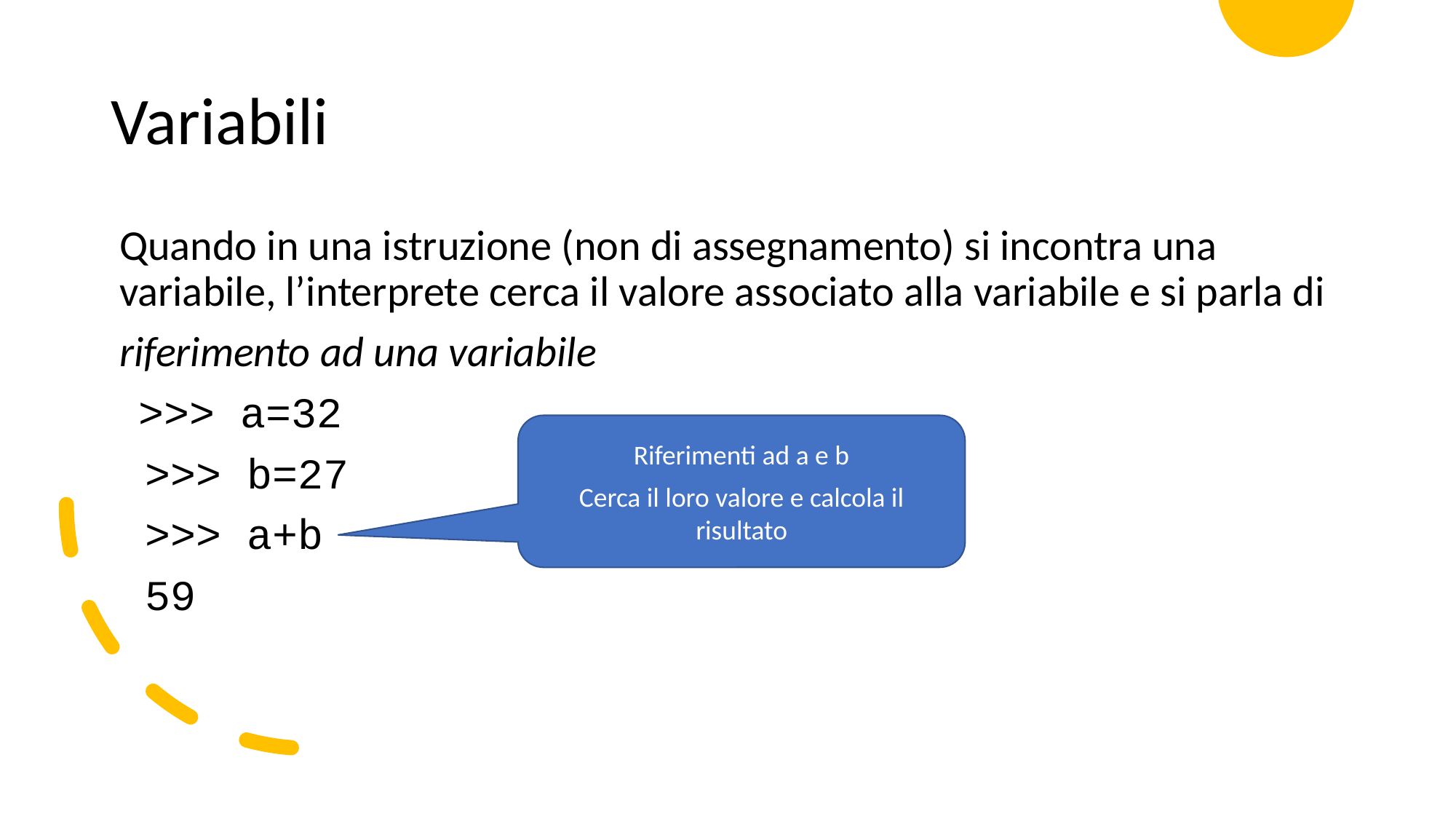

# Variabili
Quando in una istruzione (non di assegnamento) si incontra una variabile, l’interprete cerca il valore associato alla variabile e si parla di
riferimento ad una variabile
  >>> a=32
 >>> b=27
 >>> a+b
 59

Riferimenti ad a e b
Cerca il loro valore e calcola il risultato